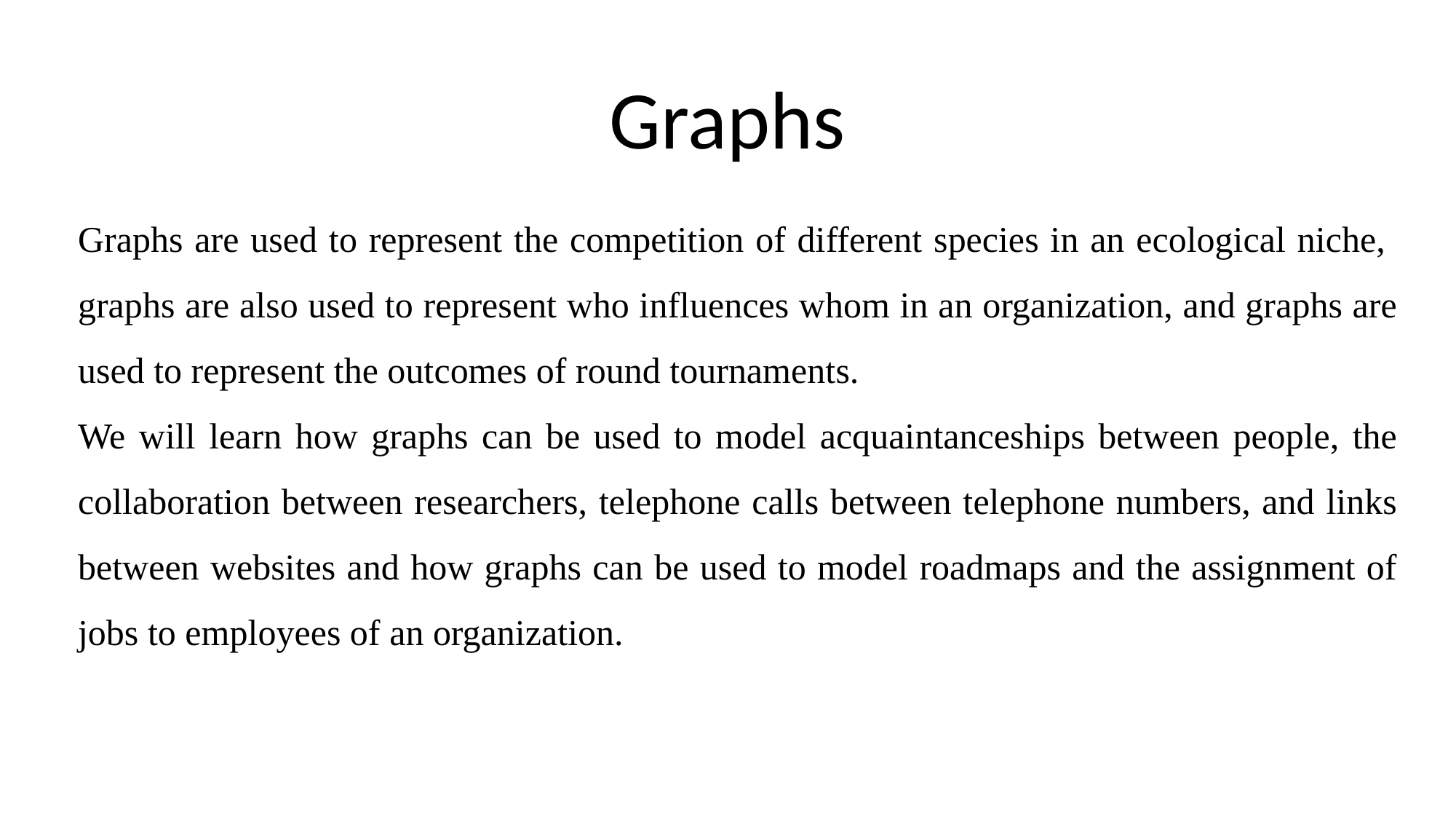

# Graphs
Graphs are used to represent the competition of different species in an ecological niche,  graphs are also used to represent who influences whom in an organization, and graphs are used to represent the outcomes of round tournaments.
We will learn how graphs can be used to model acquaintanceships between people, the collaboration between researchers, telephone calls between telephone numbers, and links between websites and how graphs can be used to model roadmaps and the assignment of jobs to employees of an organization.